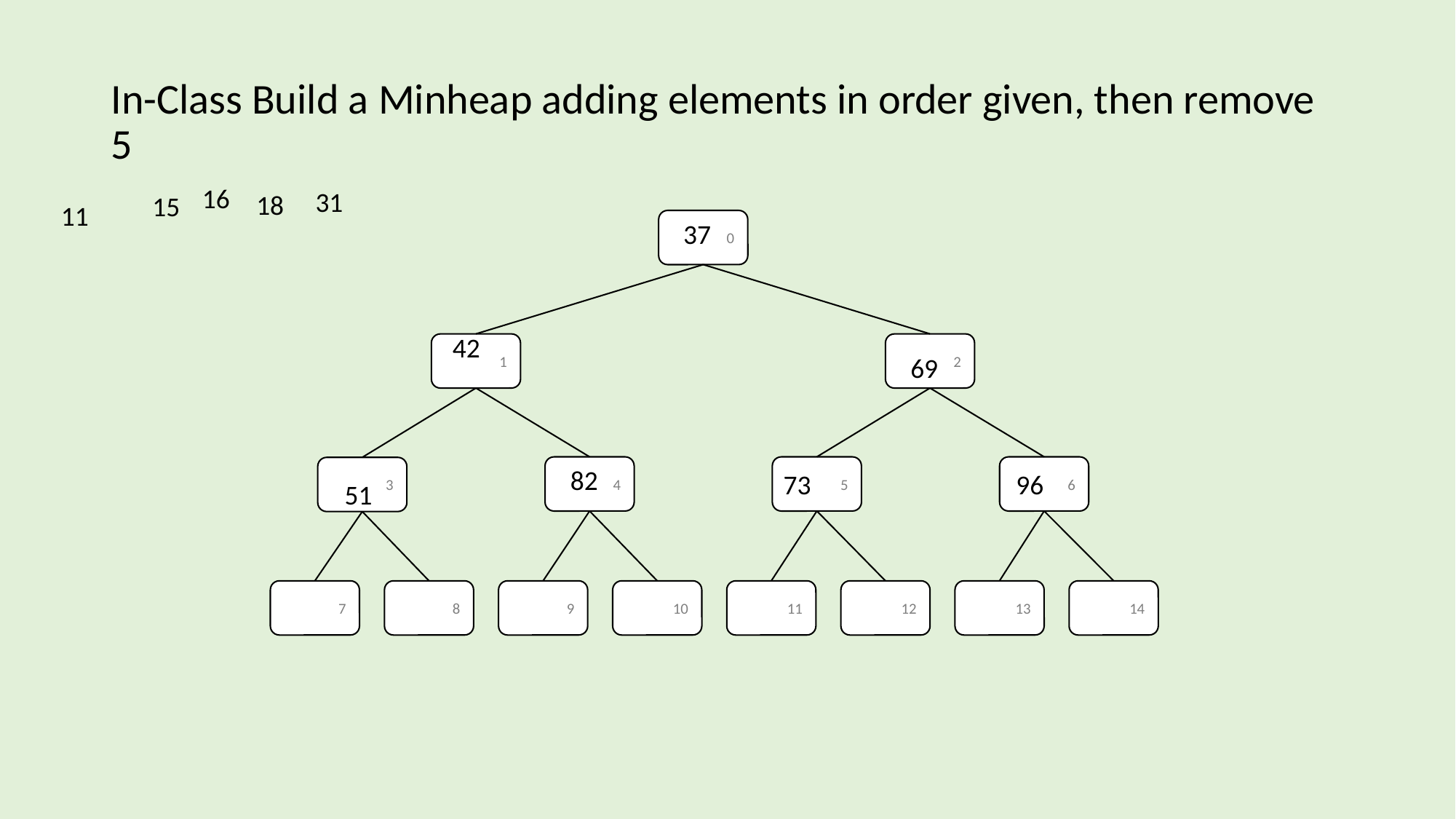

# In-Class Build a Minheap adding elements in order given, then remove 5
16
31
18
15
11
0
37
42
2
1
69
6
5
4
3
82
73
96
51
7
8
9
10
11
12
13
14